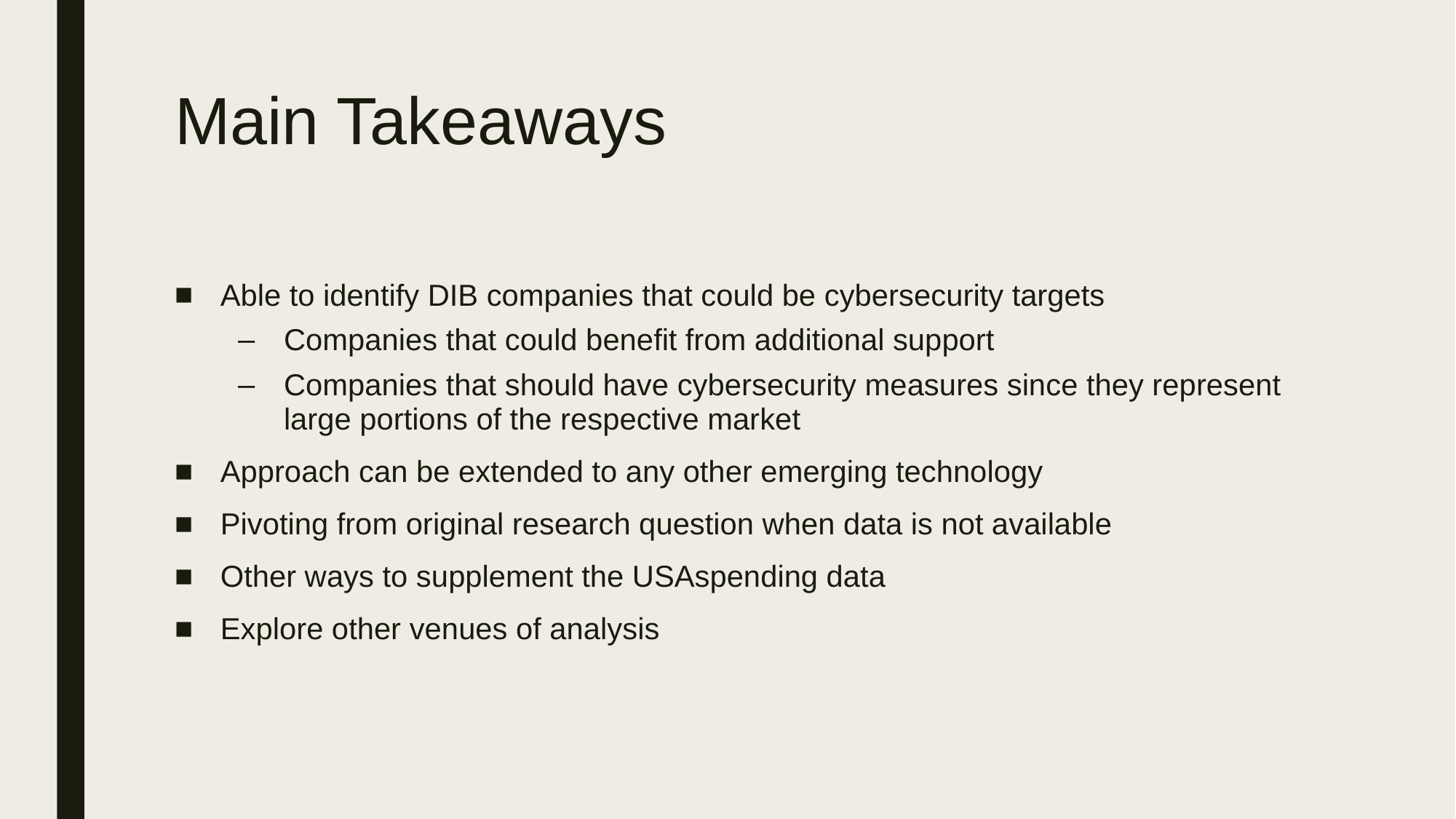

# Main Takeaways
Able to identify DIB companies that could be cybersecurity targets
Companies that could benefit from additional support
Companies that should have cybersecurity measures since they represent large portions of the respective market
Approach can be extended to any other emerging technology
Pivoting from original research question when data is not available
Other ways to supplement the USAspending data
Explore other venues of analysis